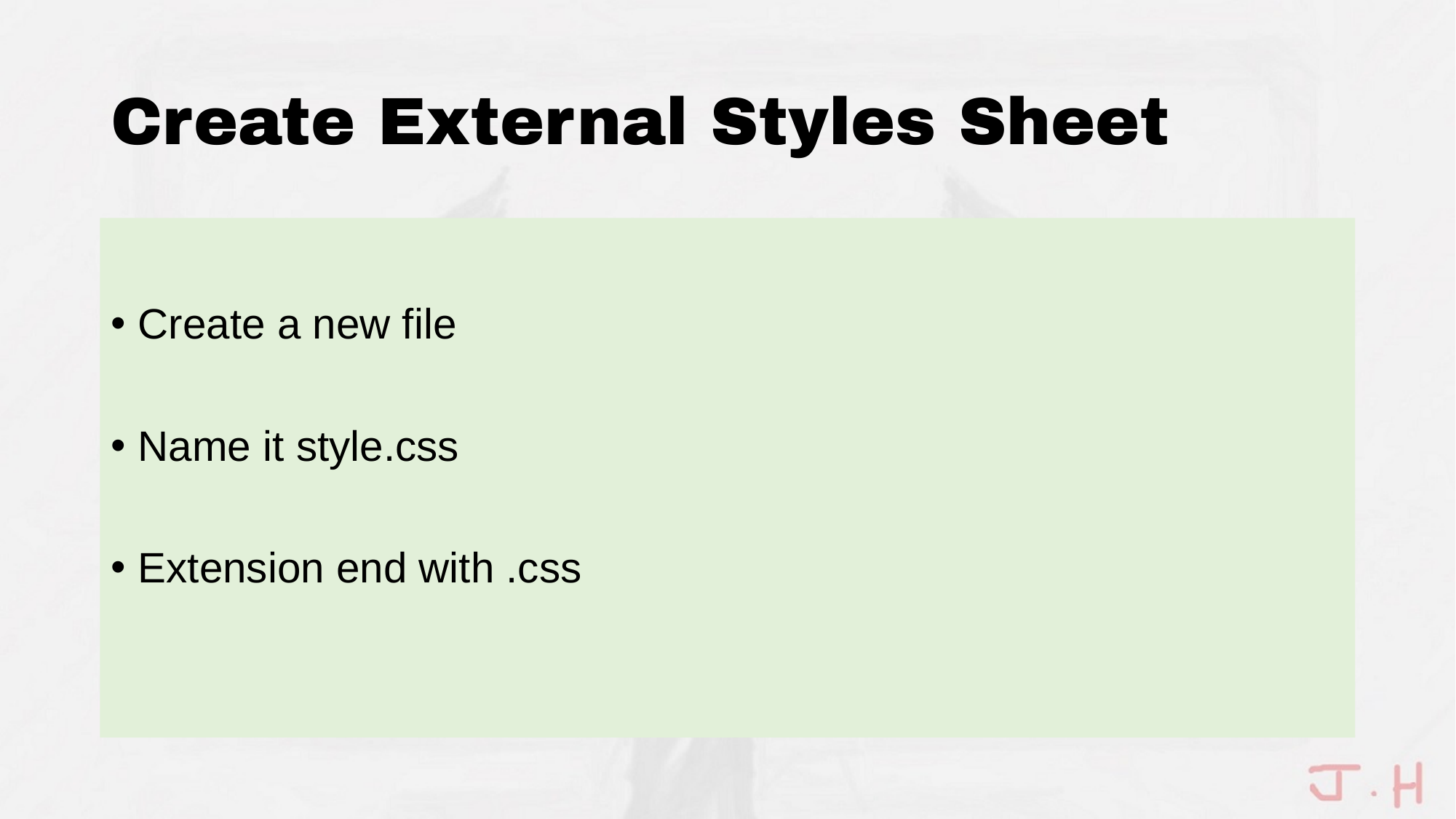

# Create External Styles Sheet
Create a new file

Name it style.css

Extension end with .css